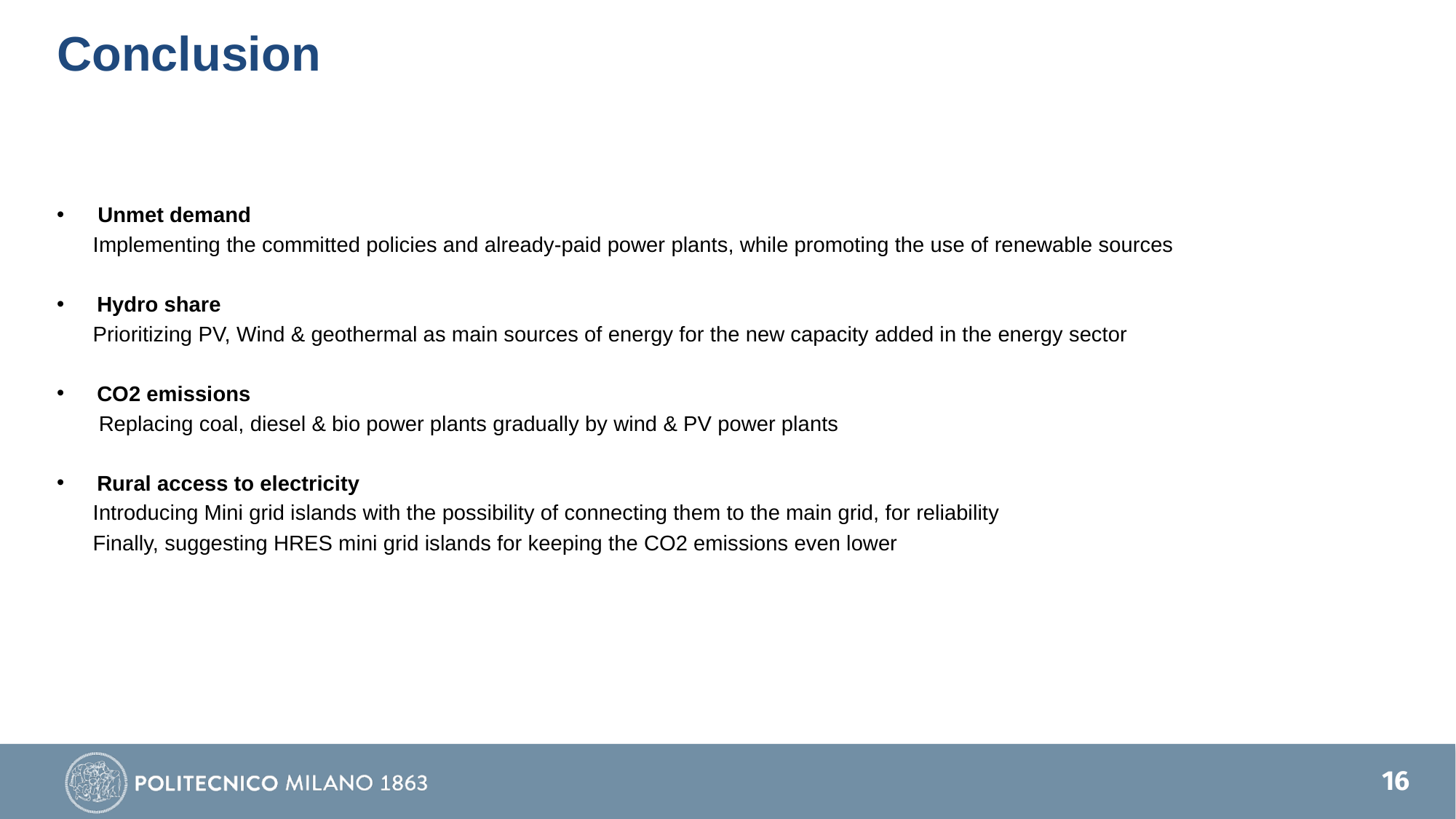

# Conclusion
Unmet demand
      Implementing the committed policies and already-paid power plants, while promoting the use of renewable sources

 Hydro share
      Prioritizing PV, Wind & geothermal as main sources of energy for the new capacity added in the energy sector

 CO2 emissions
       Replacing coal, diesel & bio power plants gradually by wind & PV power plants

 Rural access to electricity
      Introducing Mini grid islands with the possibility of connecting them to the main grid, for reliability
      Finally, suggesting HRES mini grid islands for keeping the CO2 emissions even lower